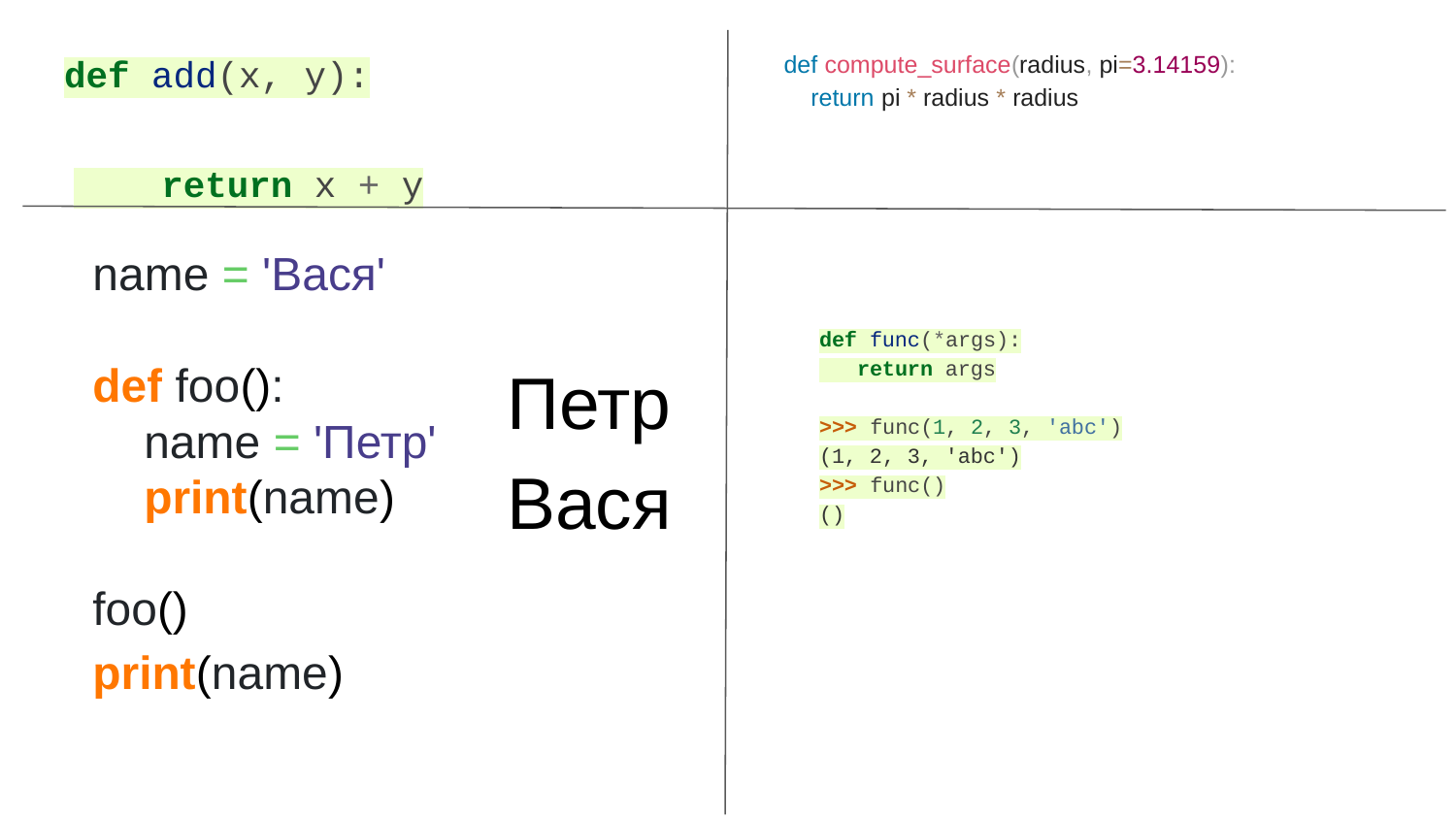

def add(x, y):
    return x + y

def compute_surface(radius, pi=3.14159):
    return pi * radius * radius
# name = 'Вася'

def foo():
    name = 'Петр'
    print(name)

foo()
print(name)
def func(*args):
   return args

>>> func(1, 2, 3, 'abc')
(1, 2, 3, 'abc')
>>> func()
()
Петр
Вася